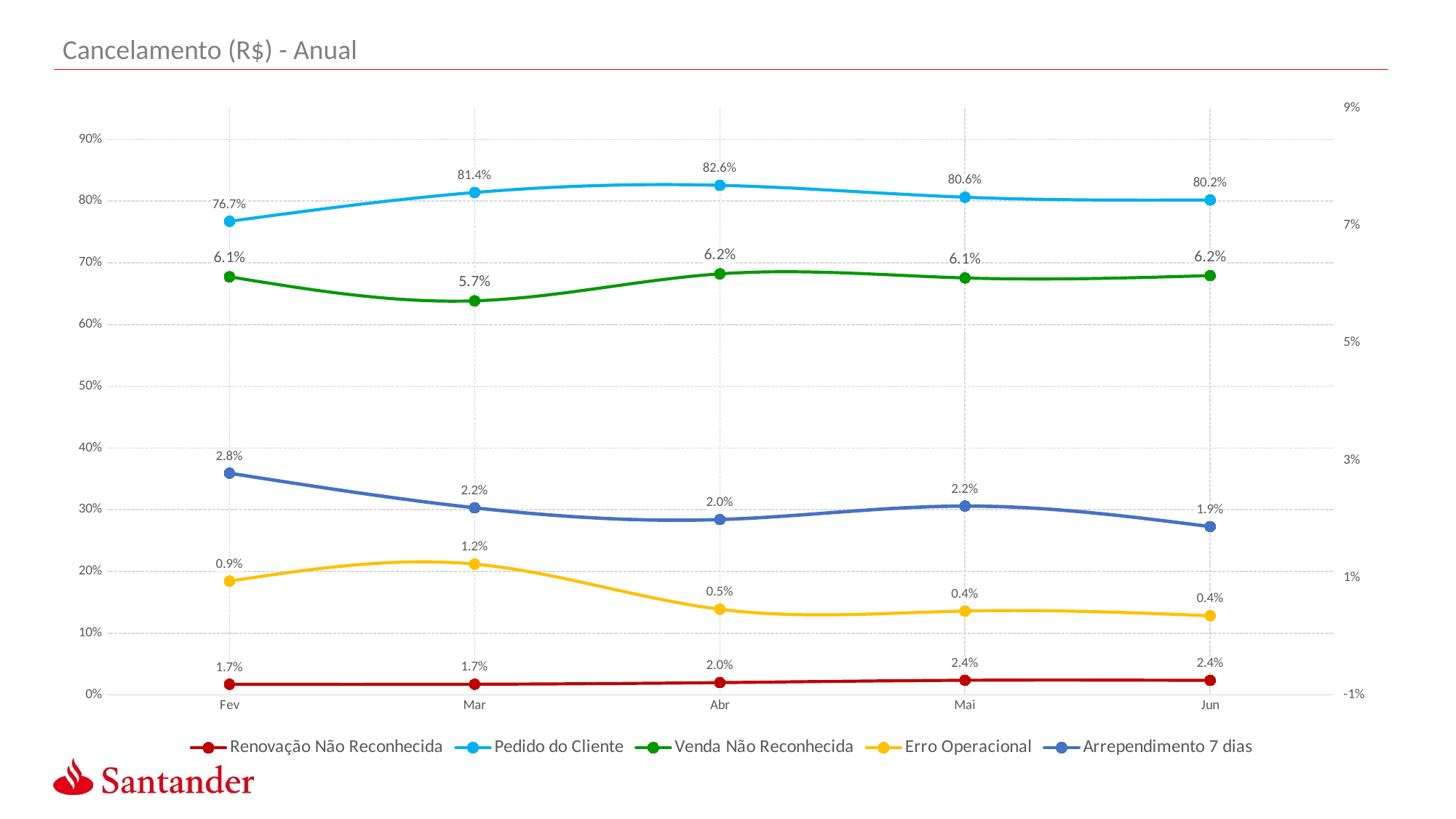

Cancelamento (R$) - Anual

### Chart

| Category | Renovação Não Reconhecida | Pedido do Cliente | Venda Não Reconhecida | Erro Operacional | Arrependimento 7 dias |
|---|---|---|---|---|---|
| Fev | 0.0172 | 0.7672 | 0.0613 | 0.0094 | 0.0278 |
| Mar | 0.0173 | 0.8139 | 0.0572 | 0.0123 | 0.0219 |
| Abr | 0.0199 | 0.8255 | 0.0618 | 0.0046 | 0.0199 |
| Mai | 0.0237 | 0.8062 | 0.0611 | 0.0043 | 0.0222 |
| Jun | 0.0235 | 0.8017 | 0.0615 | 0.0035 | 0.0187 |